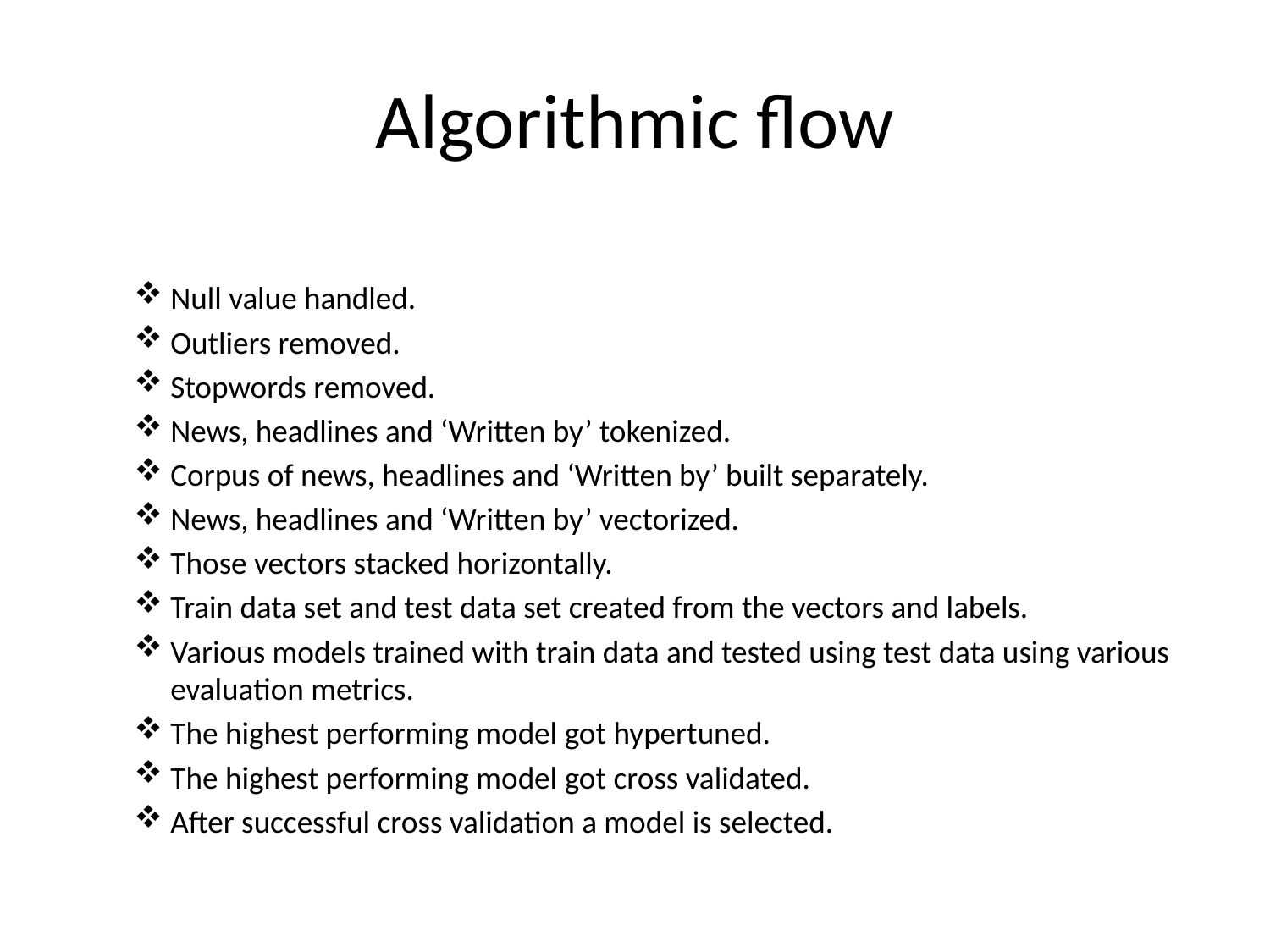

# Algorithmic flow

Null value handled.
Outliers removed.
Stopwords removed.
News, headlines and ‘Written by’ tokenized.
Corpus of news, headlines and ‘Written by’ built separately.
News, headlines and ‘Written by’ vectorized.
Those vectors stacked horizontally.
Train data set and test data set created from the vectors and labels.
Various models trained with train data and tested using test data using various evaluation metrics.
The highest performing model got hypertuned.
The highest performing model got cross validated.
After successful cross validation a model is selected.